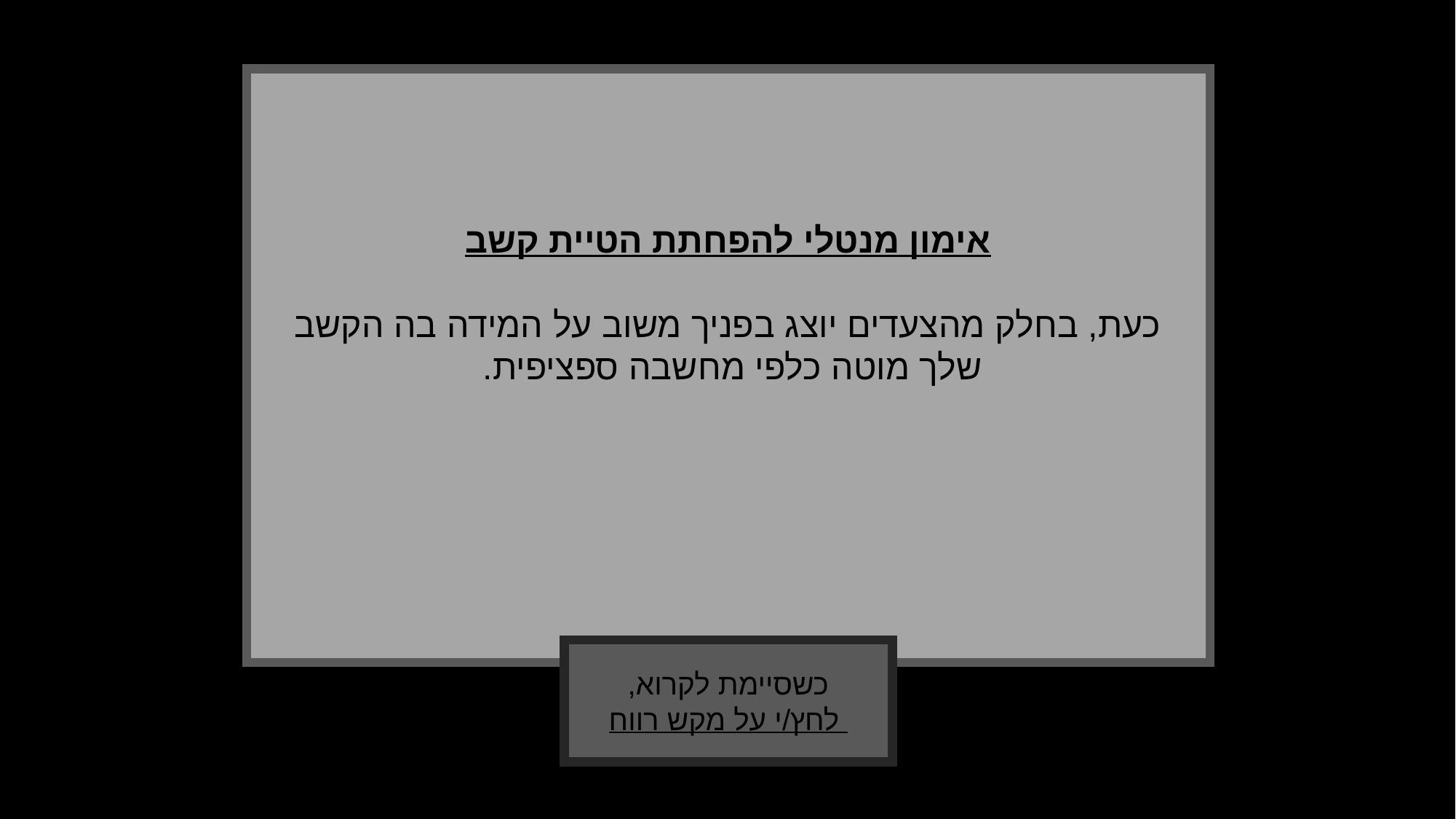

אימון מנטלי להפחתת הטיית קשב

כעת, בחלק מהצעדים יוצג בפניך משוב על המידה בה הקשב שלך מוטה כלפי מחשבה ספציפית.

כשסיימת לקרוא,
 לחץ/י על מקש רווח